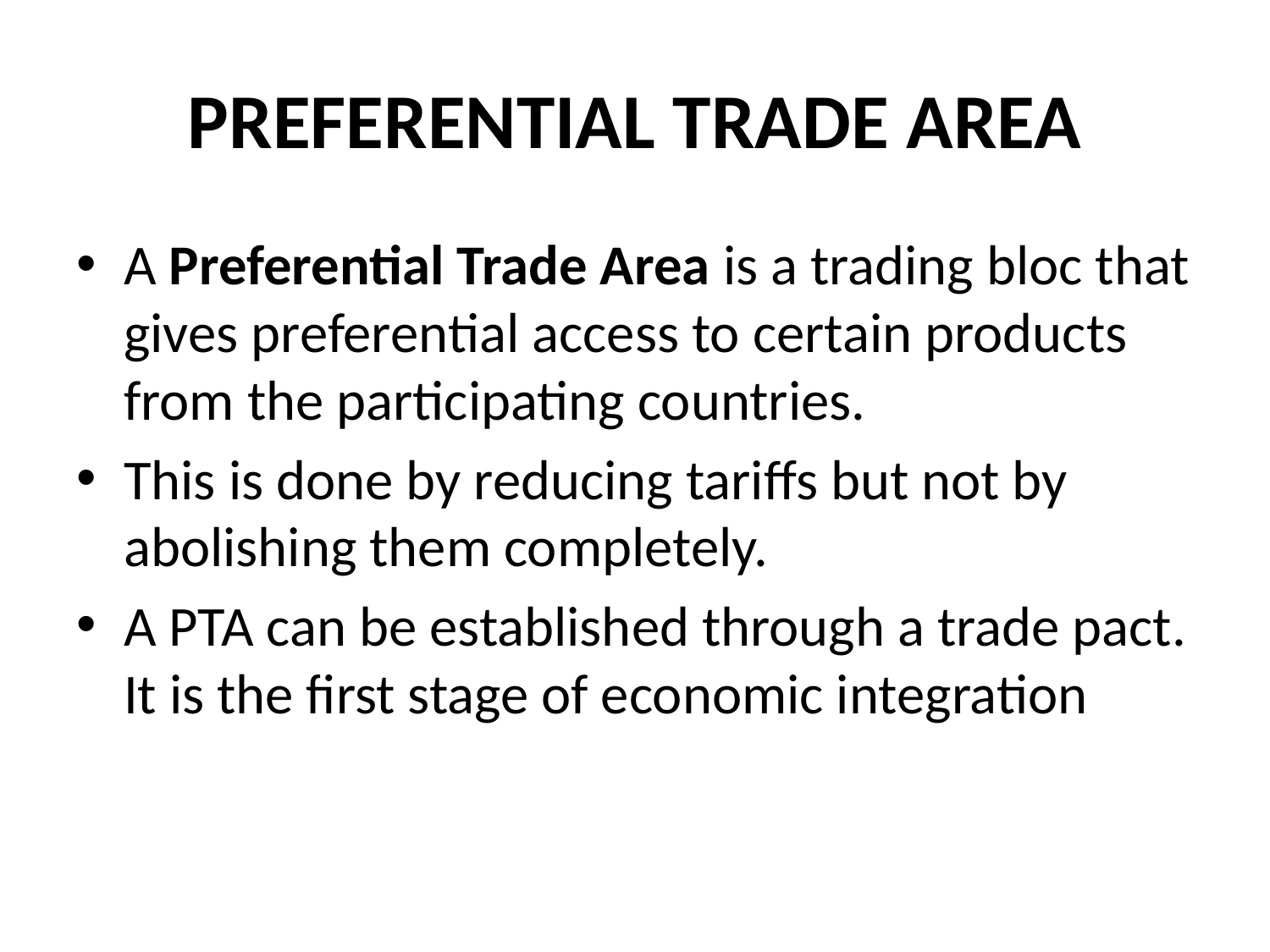

# PREFERENTIAL TRADE AREA
A Preferential Trade Area is a trading bloc that gives preferential access to certain products from the participating countries.
This is done by reducing tariffs but not by abolishing them completely.
A PTA can be established through a trade pact. It is the first stage of economic integration